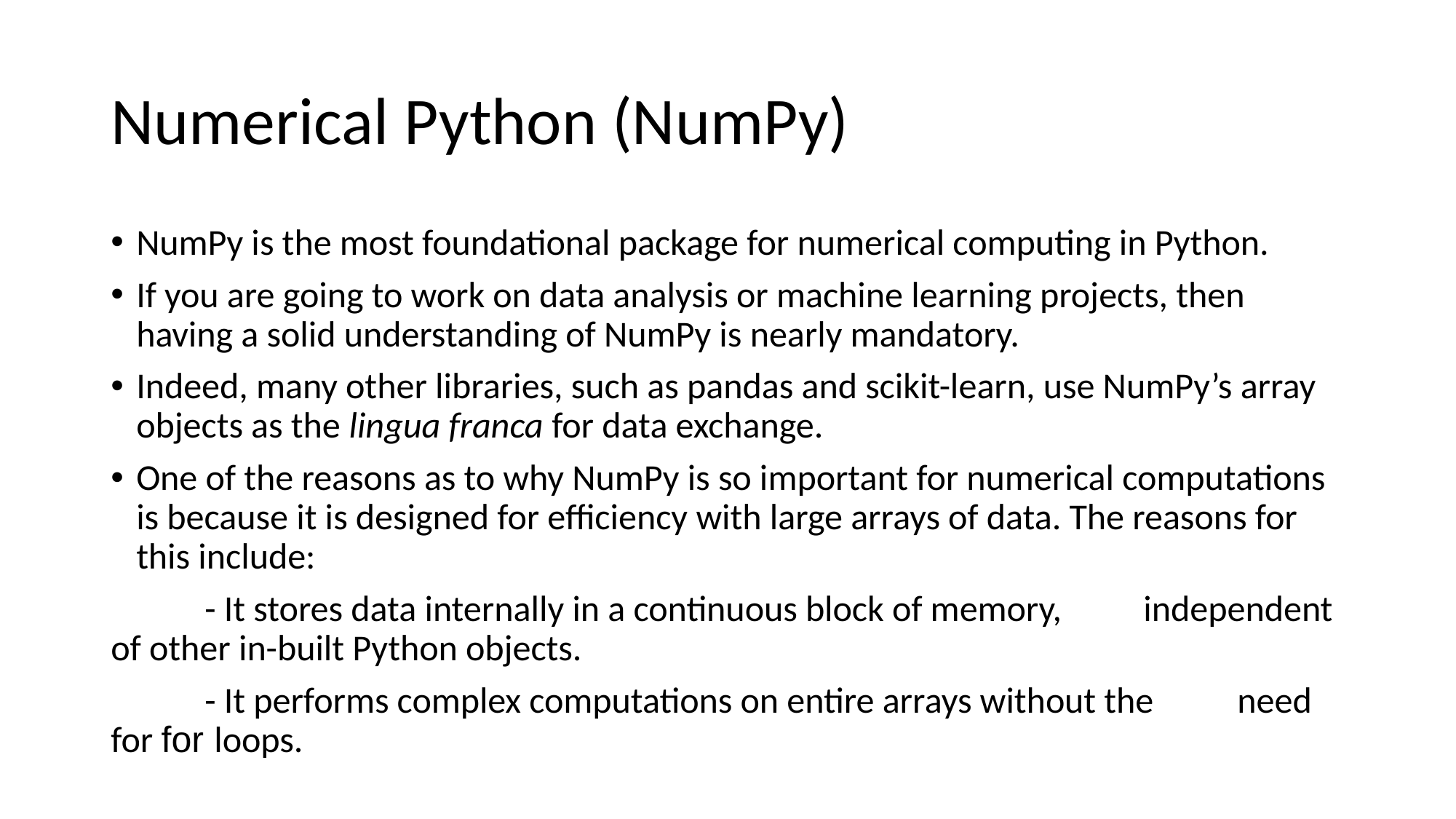

# Numerical Python (NumPy)
NumPy is the most foundational package for numerical computing in Python.
If you are going to work on data analysis or machine learning projects, then having a solid understanding of NumPy is nearly mandatory.
Indeed, many other libraries, such as pandas and scikit-learn, use NumPy’s array objects as the lingua franca for data exchange.
One of the reasons as to why NumPy is so important for numerical computations is because it is designed for efficiency with large arrays of data. The reasons for this include:
	- It stores data internally in a continuous block of memory, 	independent of other in-built Python objects.
	- It performs complex computations on entire arrays without the 	need for for loops.